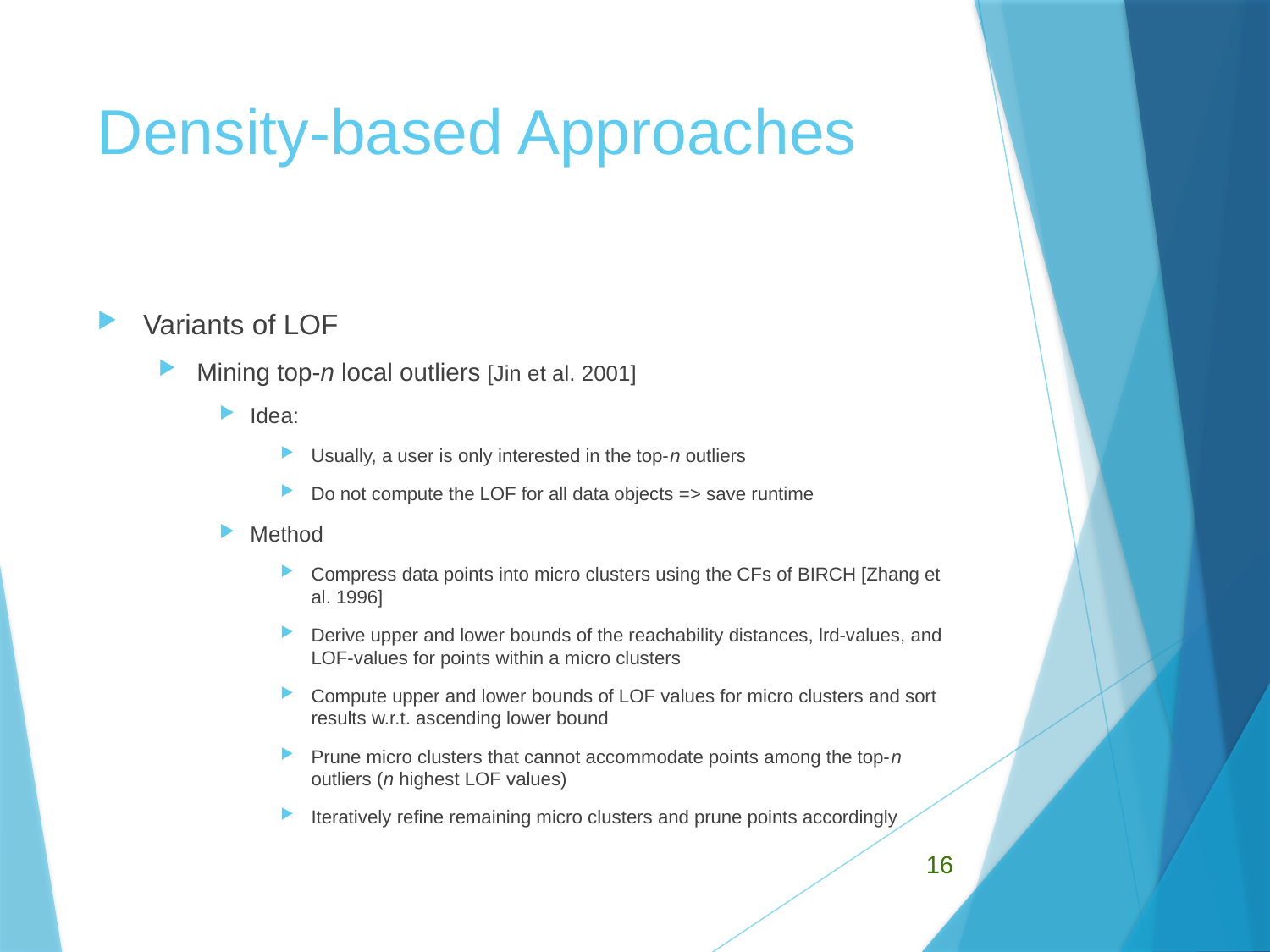

# Density-based Approaches
Variants of LOF
Mining top-n local outliers [Jin et al. 2001]
Idea:
Usually, a user is only interested in the top-n outliers
Do not compute the LOF for all data objects => save runtime
Method
Compress data points into micro clusters using the CFs of BIRCH [Zhang et al. 1996]
Derive upper and lower bounds of the reachability distances, lrd-values, and LOF-values for points within a micro clusters
Compute upper and lower bounds of LOF values for micro clusters and sort results w.r.t. ascending lower bound
Prune micro clusters that cannot accommodate points among the top-n outliers (n highest LOF values)
Iteratively refine remaining micro clusters and prune points accordingly

16